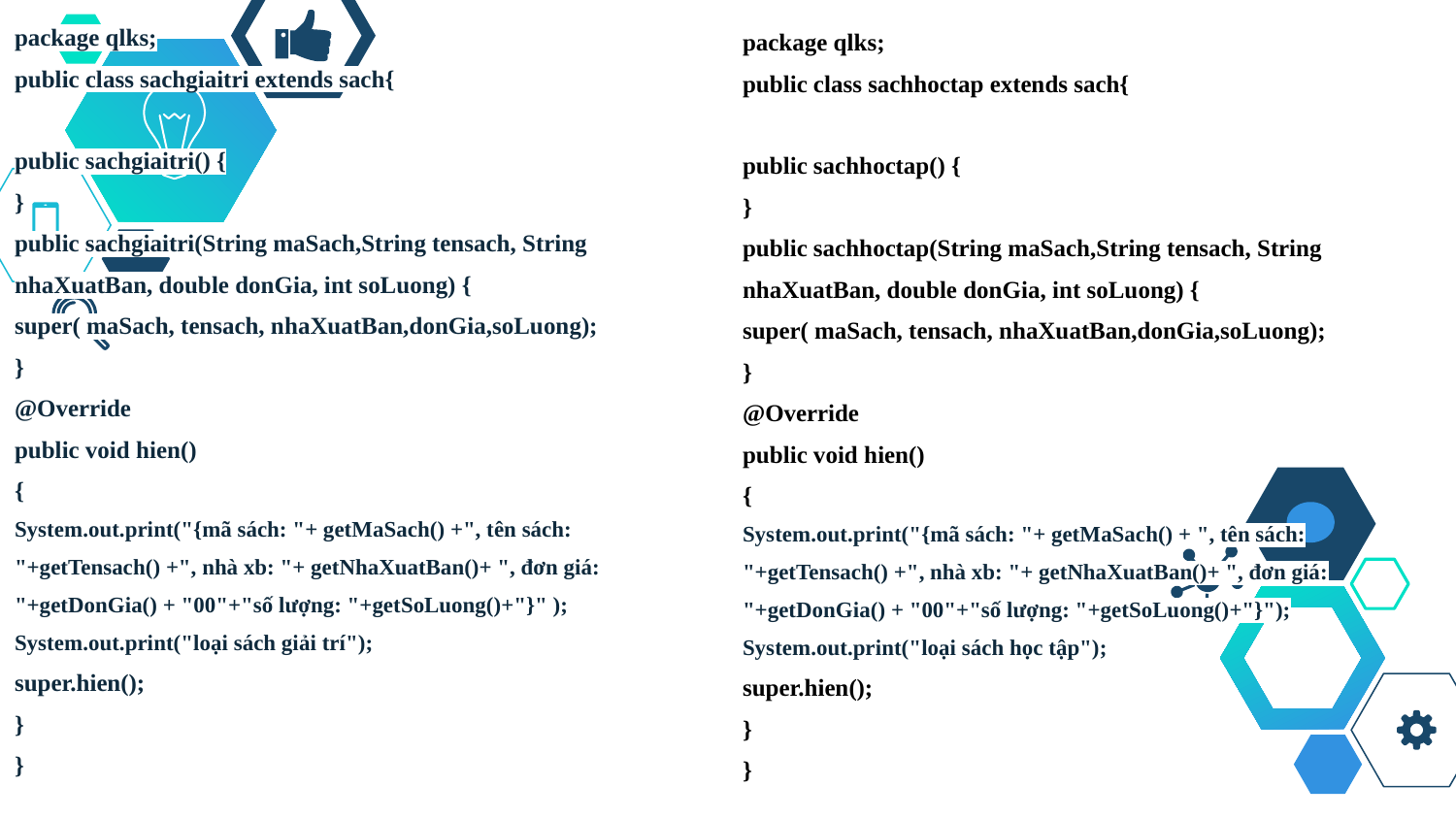

package qlks;
public class sachhoctap extends sach{

public sachhoctap() {
}
public sachhoctap(String maSach,String tensach, String nhaXuatBan, double donGia, int soLuong) {
super( maSach, tensach, nhaXuatBan,donGia,soLuong);
}
@Override
public void hien()
{
System.out.print("{mã sách: "+ getMaSach() + ", tên sách: "+getTensach() +", nhà xb: "+ getNhaXuatBan()+ ", đơn giá: "+getDonGia() + "00"+"số lượng: "+getSoLuong()+"}");
System.out.print("loại sách học tập");
super.hien();
}
}

package qlks;
public class sachgiaitri extends sach{

public sachgiaitri() {
}
public sachgiaitri(String maSach,String tensach, String nhaXuatBan, double donGia, int soLuong) {
super( maSach, tensach, nhaXuatBan,donGia,soLuong);
}
@Override
public void hien()
{
System.out.print("{mã sách: "+ getMaSach() +", tên sách: "+getTensach() +", nhà xb: "+ getNhaXuatBan()+ ", đơn giá: "+getDonGia() + "00"+"số lượng: "+getSoLuong()+"}" );
System.out.print("loại sách giải trí");
super.hien();
}
}

#